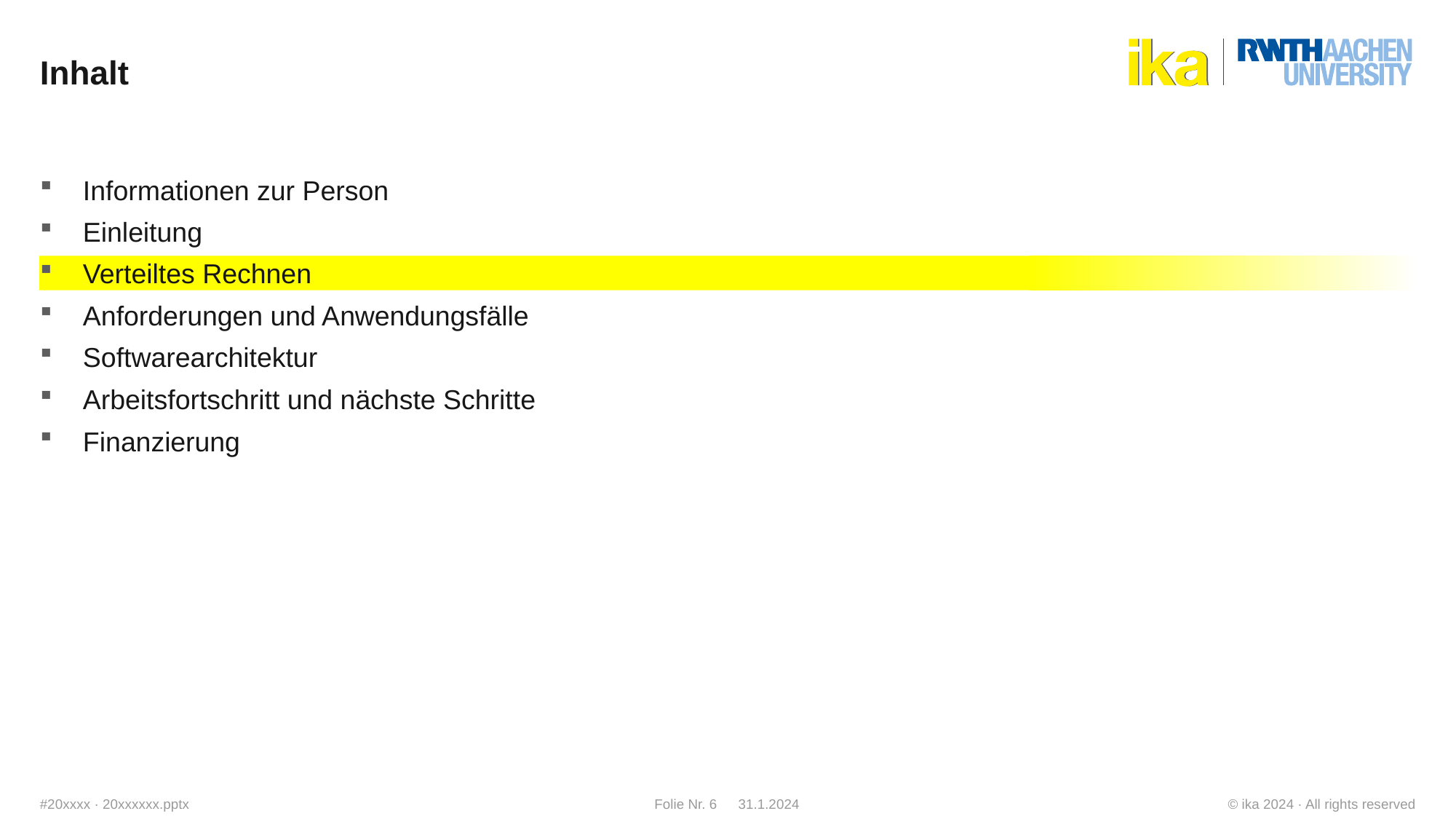

# Inhalt
Informationen zur Person
Einleitung
Verteiltes Rechnen
Anforderungen und Anwendungsfälle
Softwarearchitektur
Arbeitsfortschritt und nächste Schritte
Finanzierung